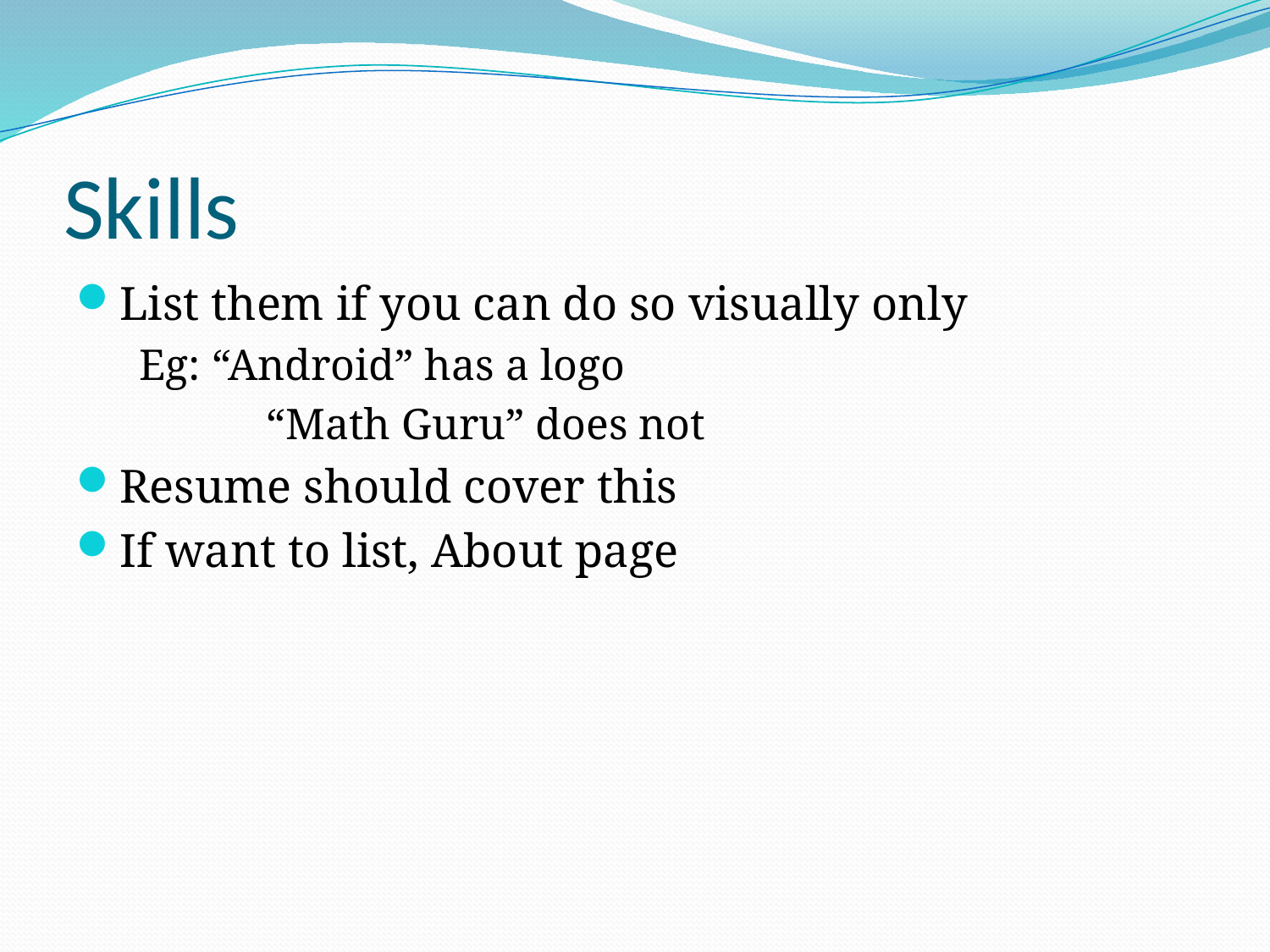

# Skills
List them if you can do so visually only
Eg: “Android” has a logo
	“Math Guru” does not
Resume should cover this
If want to list, About page